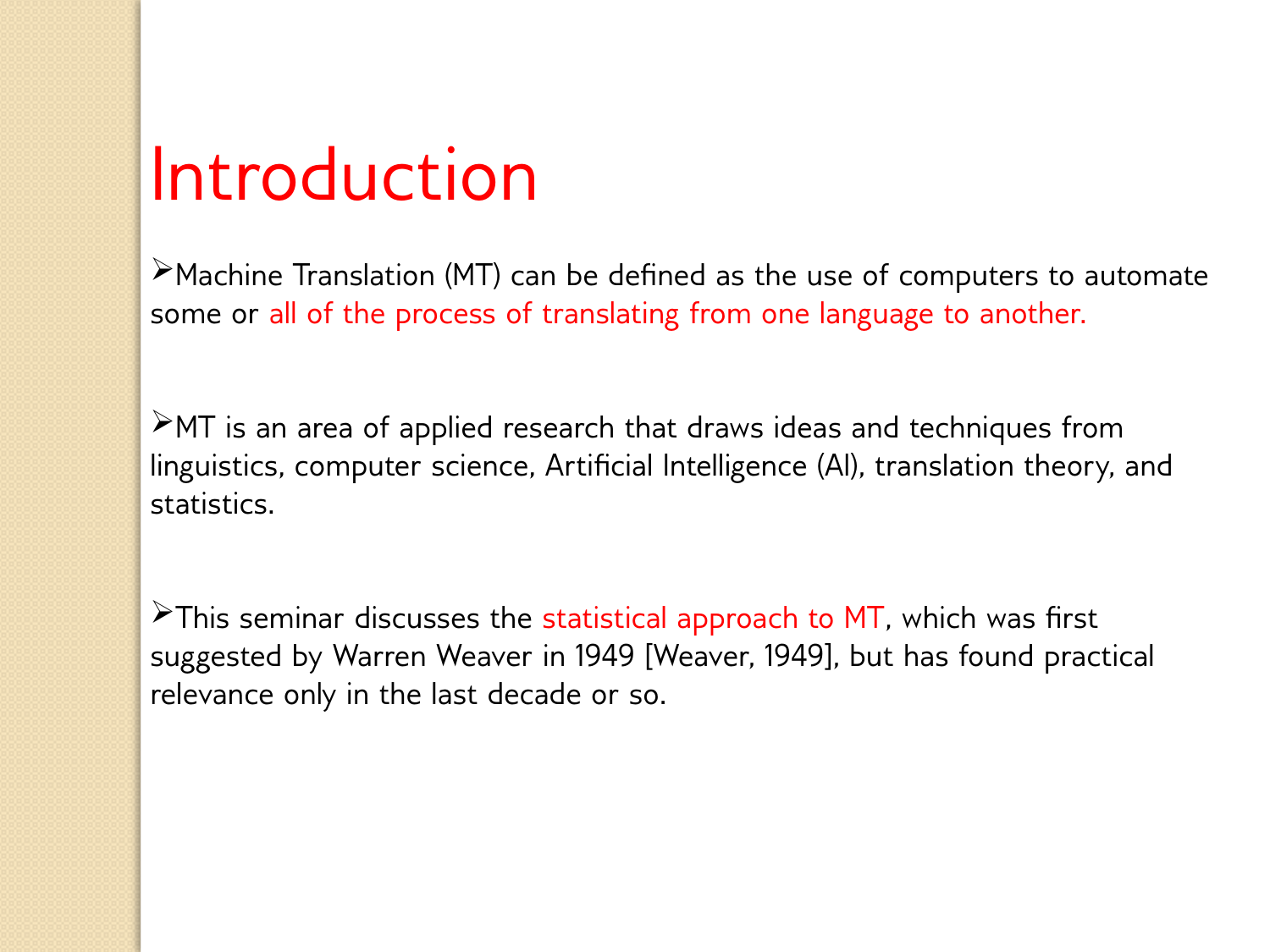

Introduction

Machine Translation (MT) can be defined as the use of computers to automate some or all of the process of translating from one language to another.

MT is an area of applied research that draws ideas and techniques from linguistics, computer science, Artificial Intelligence (AI), translation theory, and statistics.

This seminar discusses the statistical approach to MT, which was first suggested by Warren Weaver in 1949 [Weaver, 1949], but has found practical relevance only in the last decade or so.